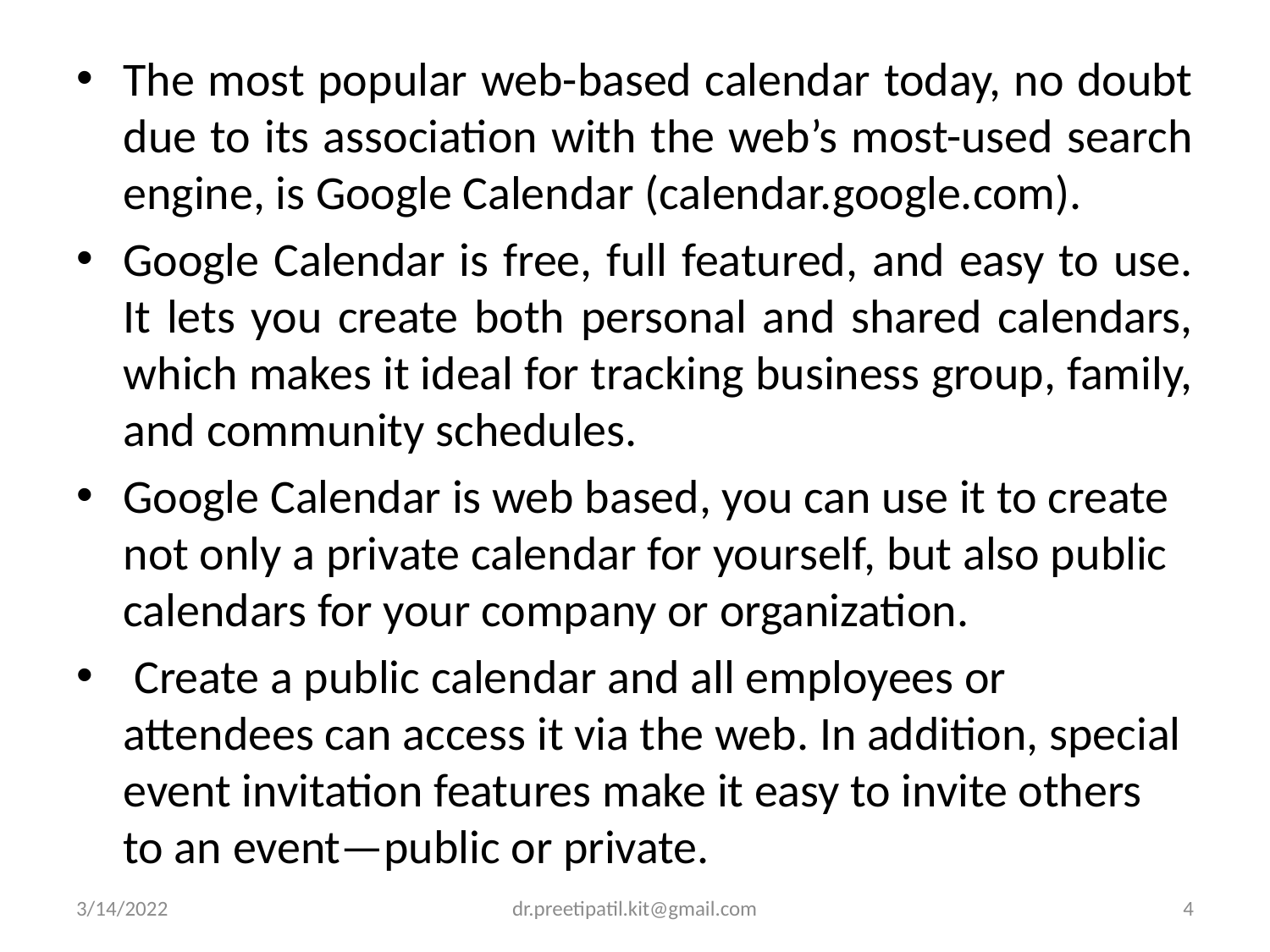

#
The most popular web-based calendar today, no doubt due to its association with the web’s most-used search engine, is Google Calendar (calendar.google.com).
Google Calendar is free, full featured, and easy to use. It lets you create both personal and shared calendars, which makes it ideal for tracking business group, family, and community schedules.
Google Calendar is web based, you can use it to create not only a private calendar for yourself, but also public calendars for your company or organization.
 Create a public calendar and all employees or attendees can access it via the web. In addition, special event invitation features make it easy to invite others to an event—public or private.
3/14/2022
dr.preetipatil.kit@gmail.com
4